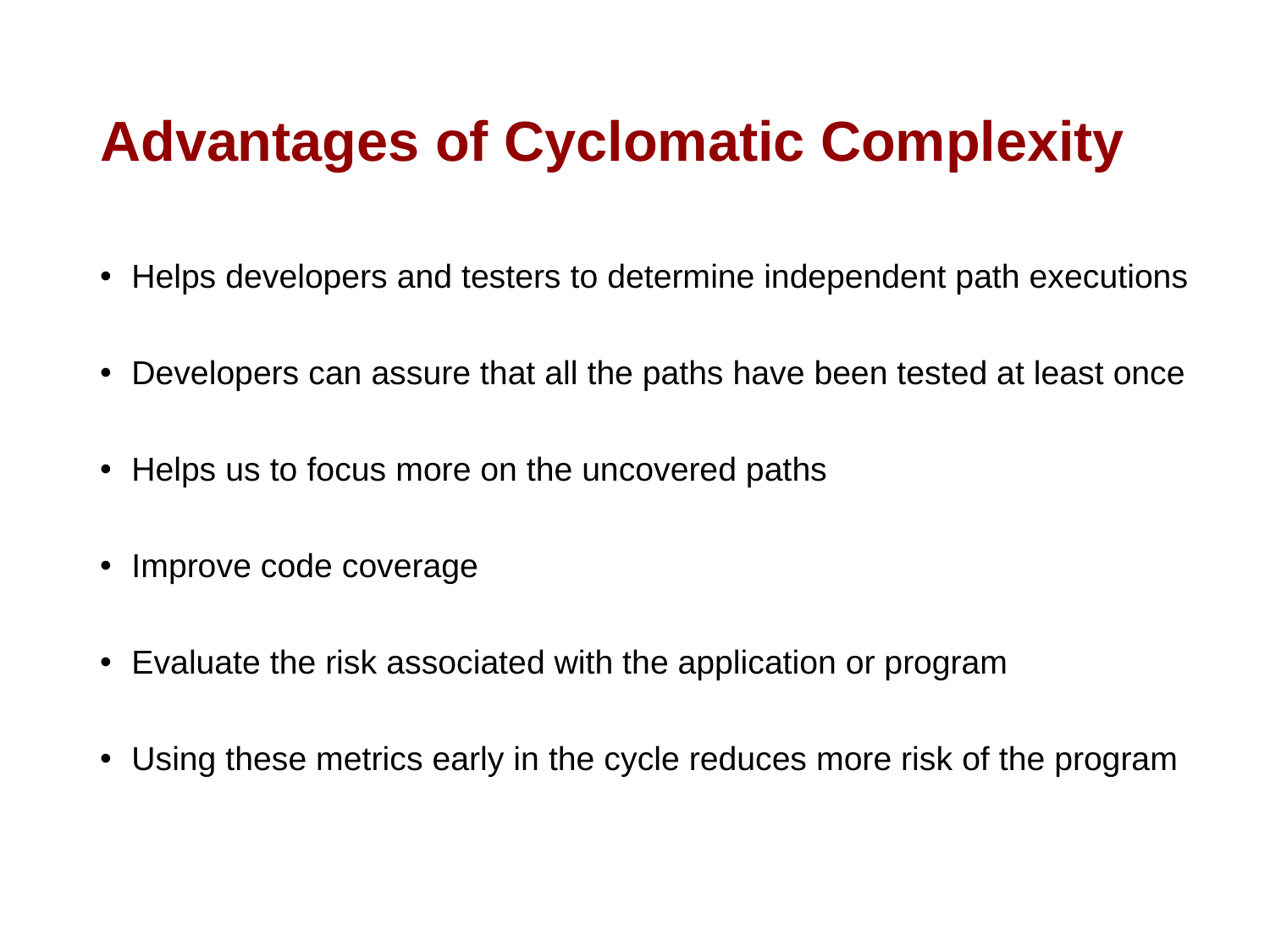

# Advantages of Cyclomatic Complexity
 Helps developers and testers to determine independent path executions

 Developers can assure that all the paths have been tested at least once

 Helps us to focus more on the uncovered paths

 Improve code coverage

 Evaluate the risk associated with the application or program

 Using these metrics early in the cycle reduces more risk of the program